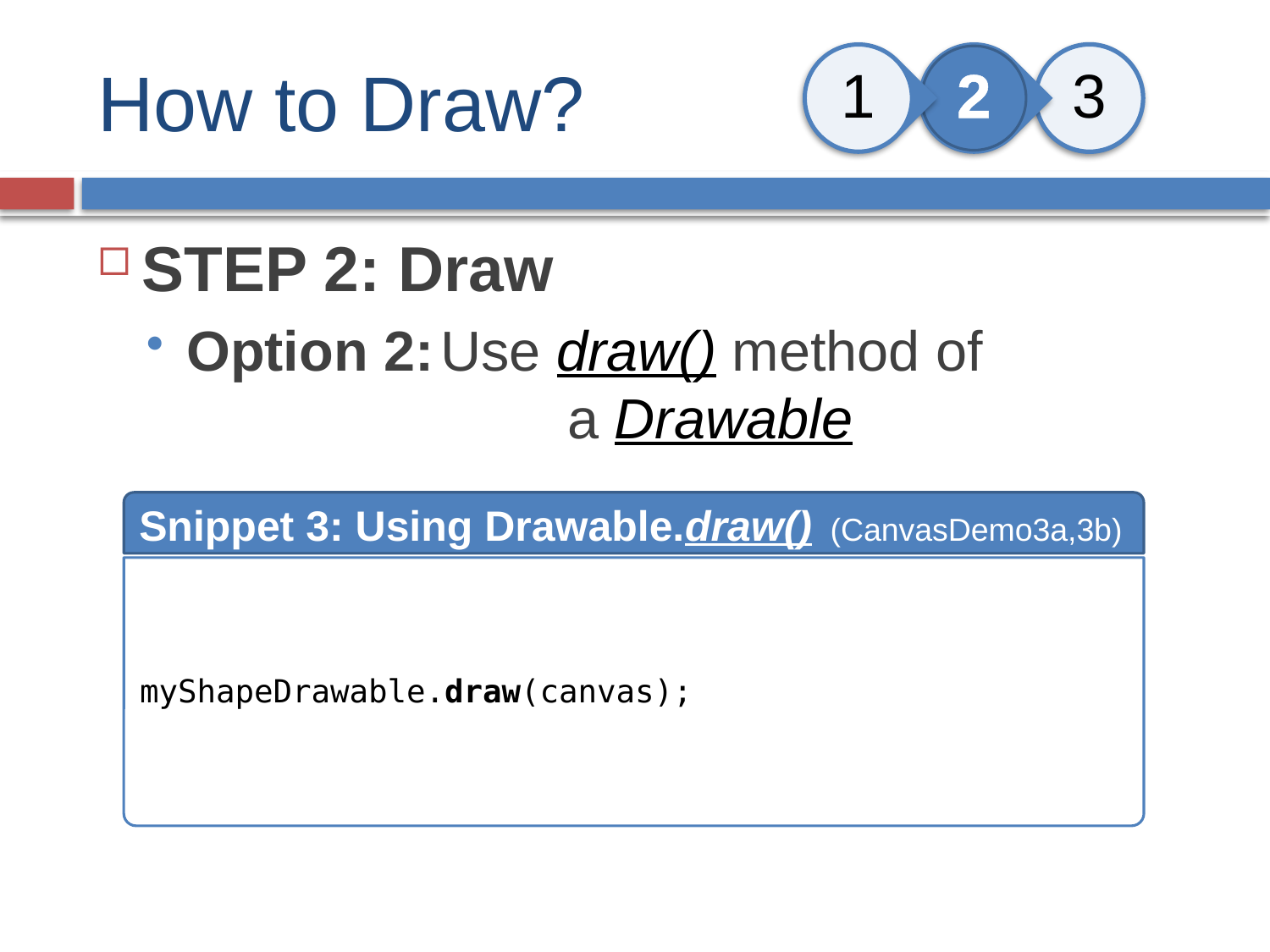

3
2
1
# How to Draw?
STEP 2: Draw
Option 2:	Use draw() method of
			a Drawable
Snippet 3: Using Drawable.draw()	(CanvasDemo3a,3b)
myShapeDrawable.draw(canvas);